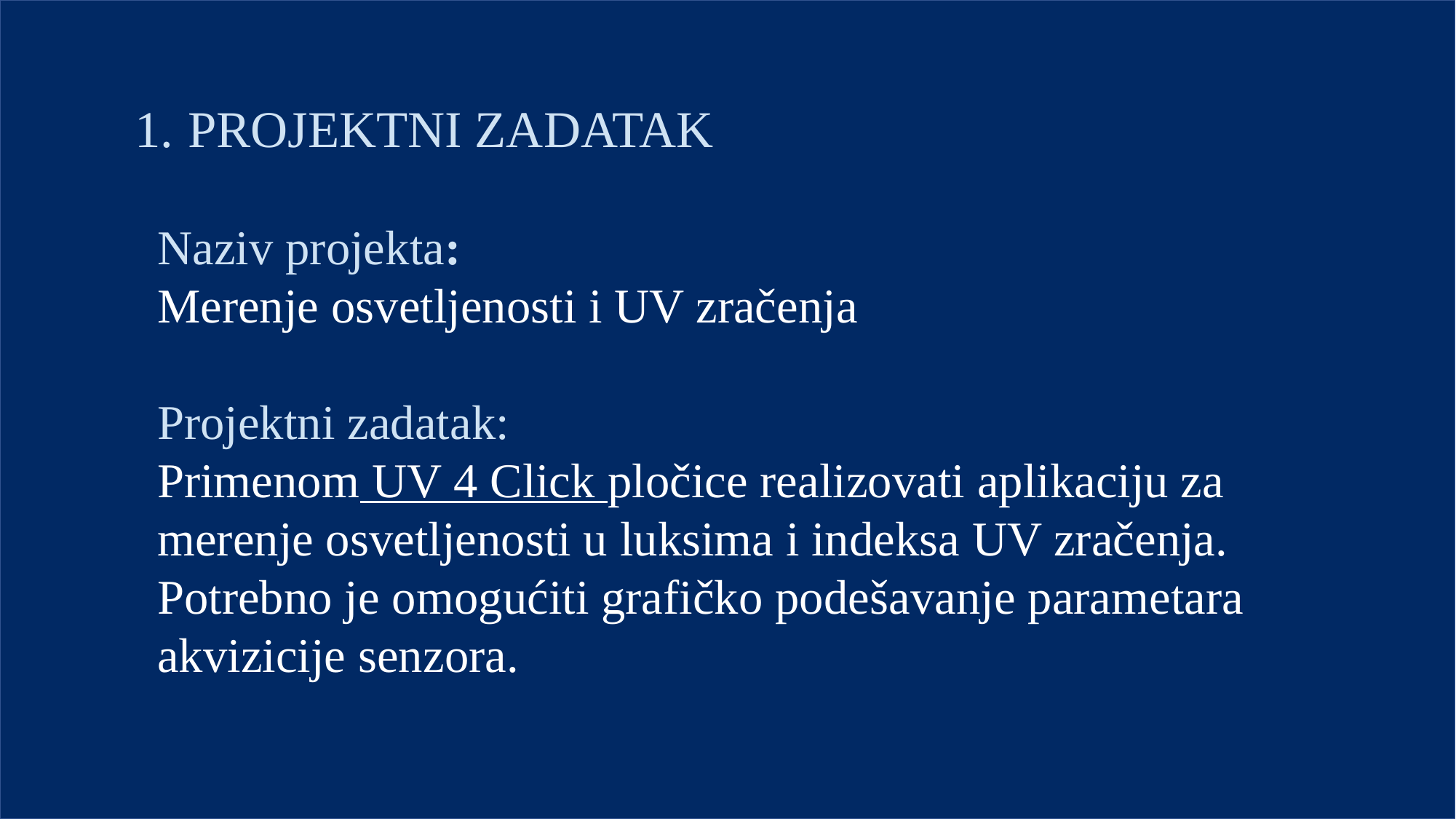

PROJEKTNI ZADATAK
Naziv projekta:
Merenje osvetljenosti i UV zračenja

Projektni zadatak:
Primenom UV 4 Click pločice realizovati aplikaciju za merenje osvetljenosti u luksima i indeksa UV zračenja. Potrebno je omogućiti grafičko podešavanje parametara akvizicije senzora.